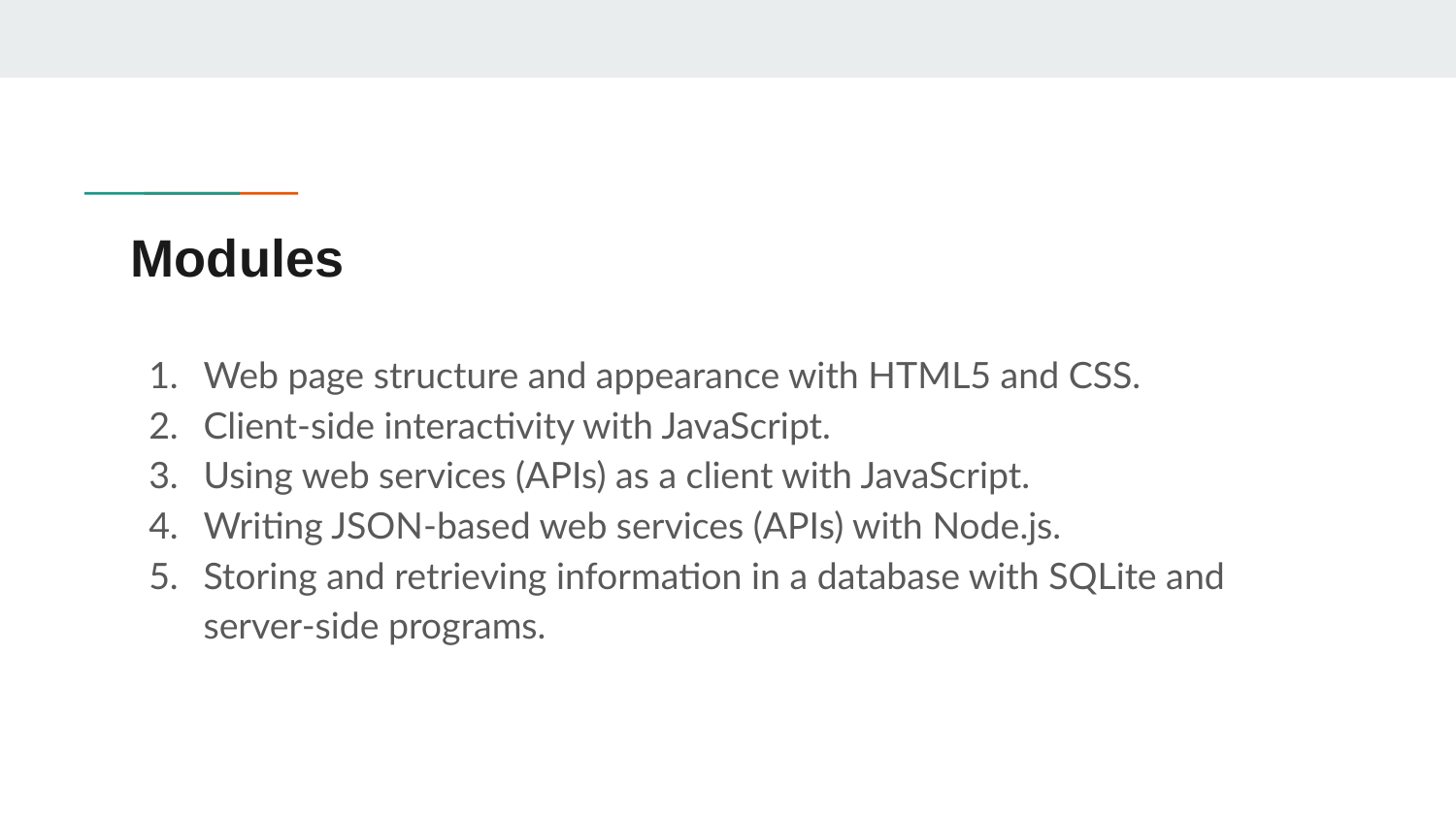

# Modules
Web page structure and appearance with HTML5 and CSS.
Client-side interactivity with JavaScript.
Using web services (APIs) as a client with JavaScript.
Writing JSON-based web services (APIs) with Node.js.
Storing and retrieving information in a database with SQLite and server-side programs.